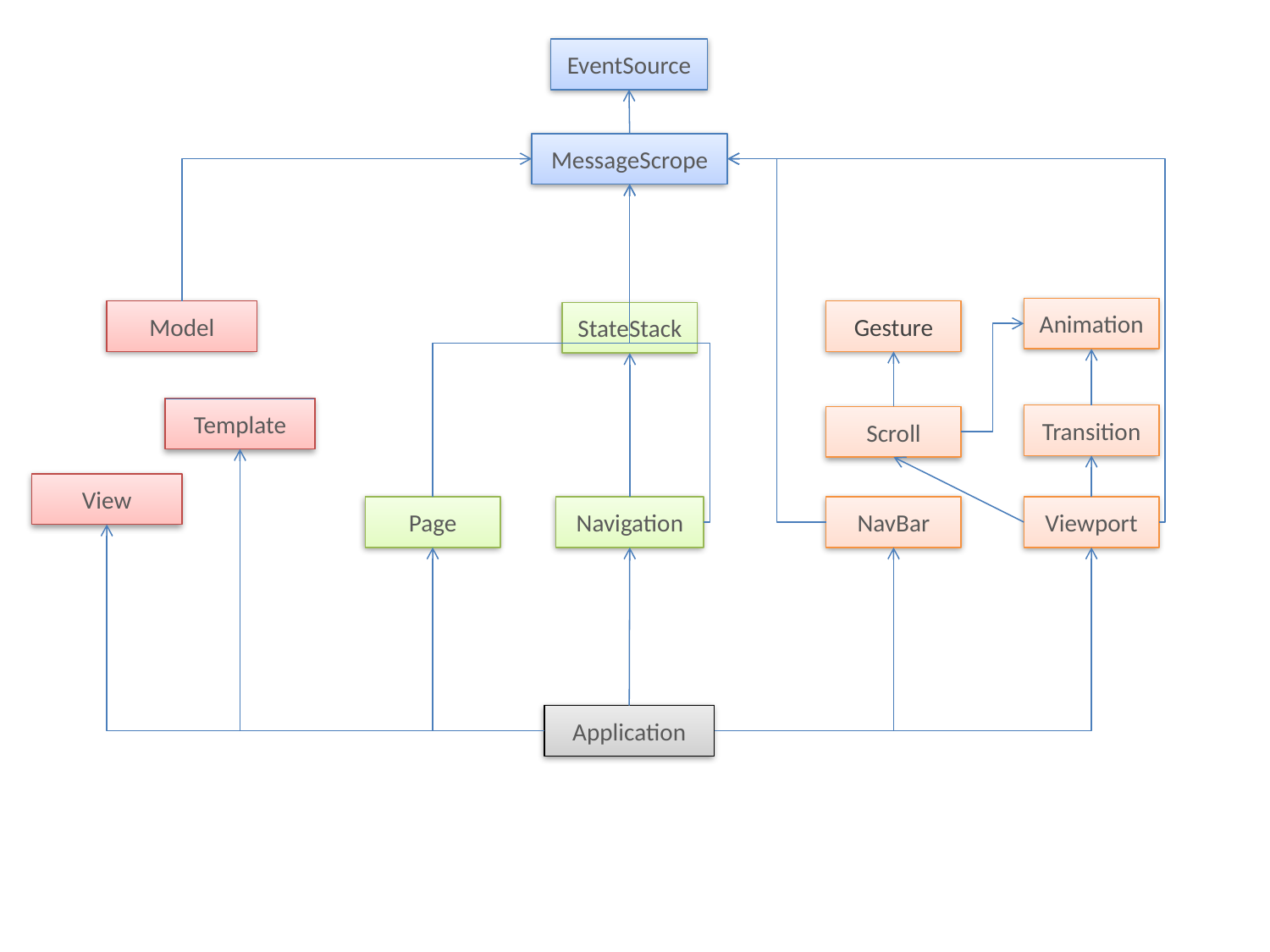

EventSource
MessageScrope
Animation
Model
Gesture
StateStack
Template
Transition
Scroll
View
Page
Navigation
NavBar
Viewport
Application